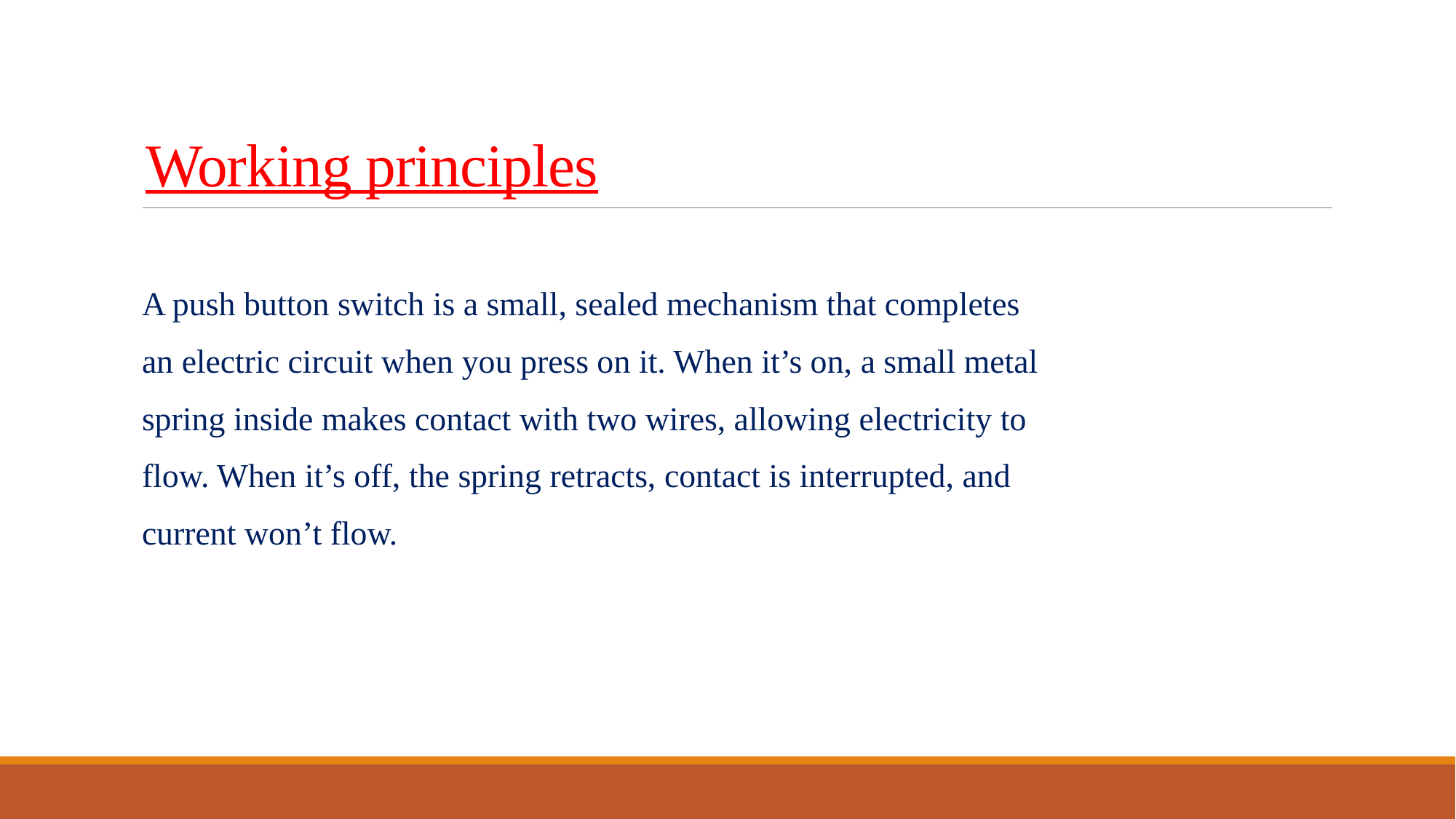

# Working principles

A push button switch is a small, sealed mechanism that completes
an electric circuit when you press on it. When it’s on, a small metal
spring inside makes contact with two wires, allowing electricity to
flow. When it’s off, the spring retracts, contact is interrupted, and
current won’t flow.